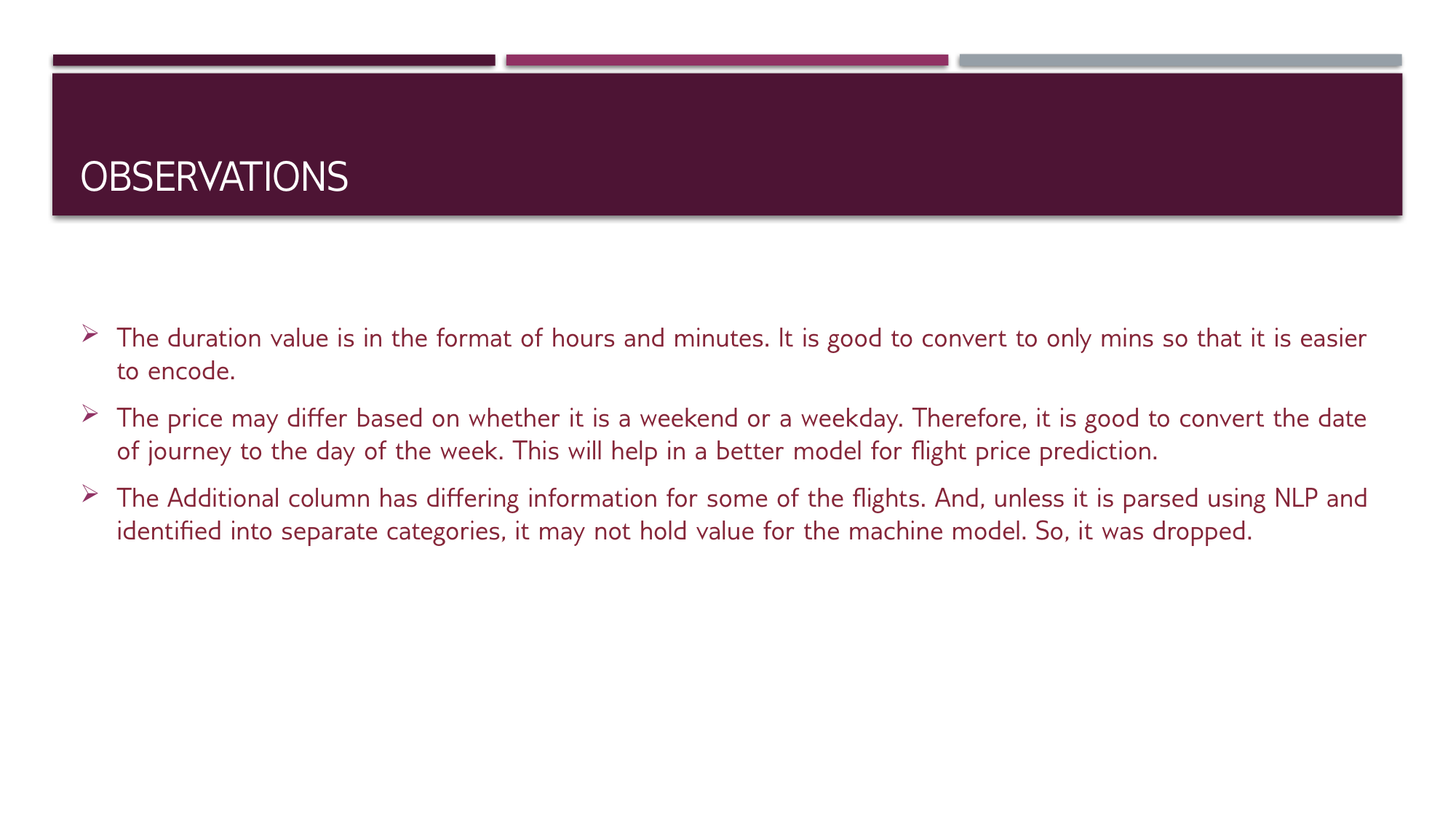

# observations
The duration value is in the format of hours and minutes. It is good to convert to only mins so that it is easier to encode.
The price may differ based on whether it is a weekend or a weekday. Therefore, it is good to convert the date of journey to the day of the week. This will help in a better model for flight price prediction.
The Additional column has differing information for some of the flights. And, unless it is parsed using NLP and identified into separate categories, it may not hold value for the machine model. So, it was dropped.